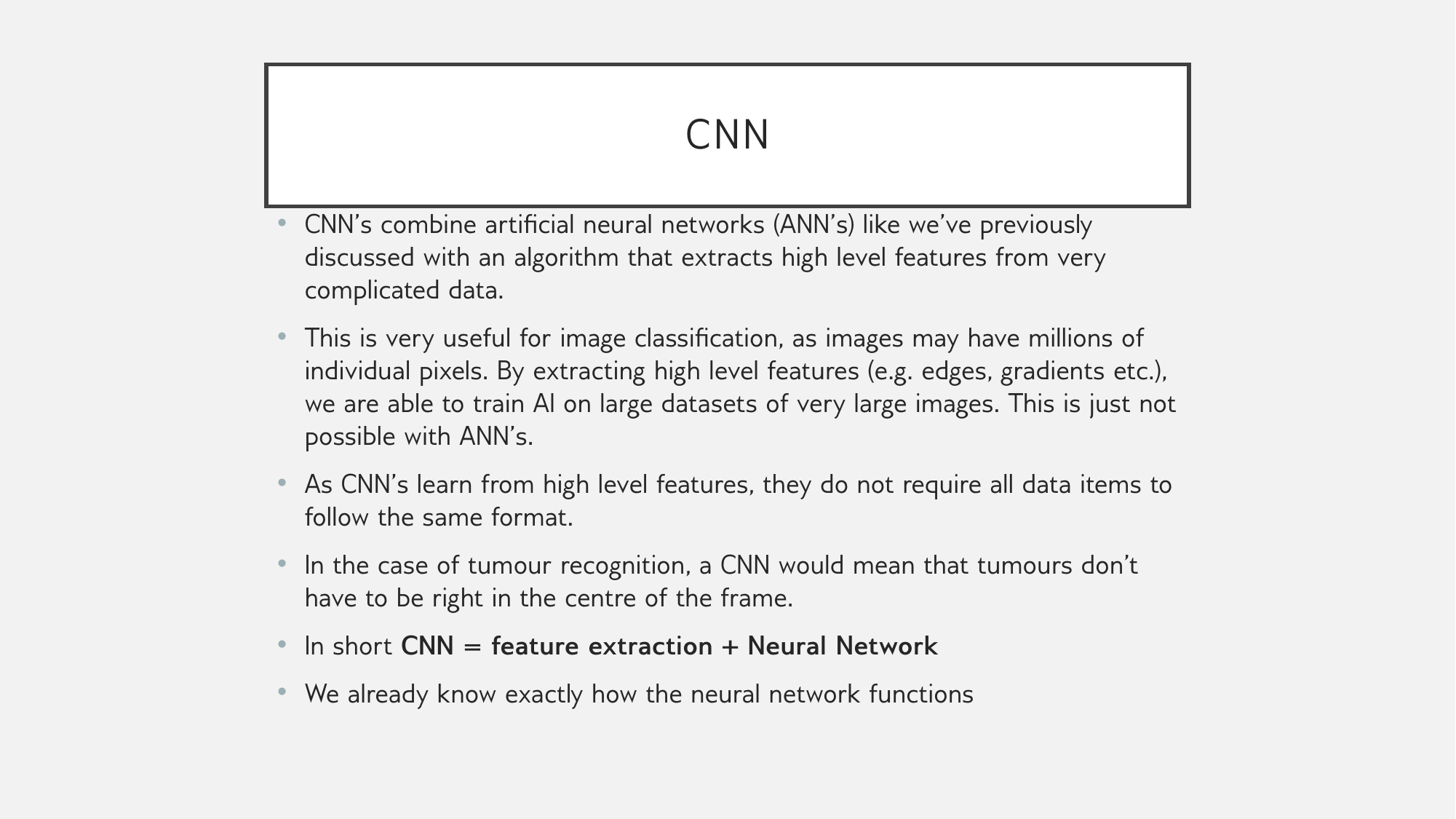

# CNN
CNN’s combine artificial neural networks (ANN’s) like we’ve previously discussed with an algorithm that extracts high level features from very complicated data.
This is very useful for image classification, as images may have millions of individual pixels. By extracting high level features (e.g. edges, gradients etc.), we are able to train AI on large datasets of very large images. This is just not possible with ANN’s.
As CNN’s learn from high level features, they do not require all data items to follow the same format.
In the case of tumour recognition, a CNN would mean that tumours don’t have to be right in the centre of the frame.
In short CNN = feature extraction + Neural Network
We already know exactly how the neural network functions